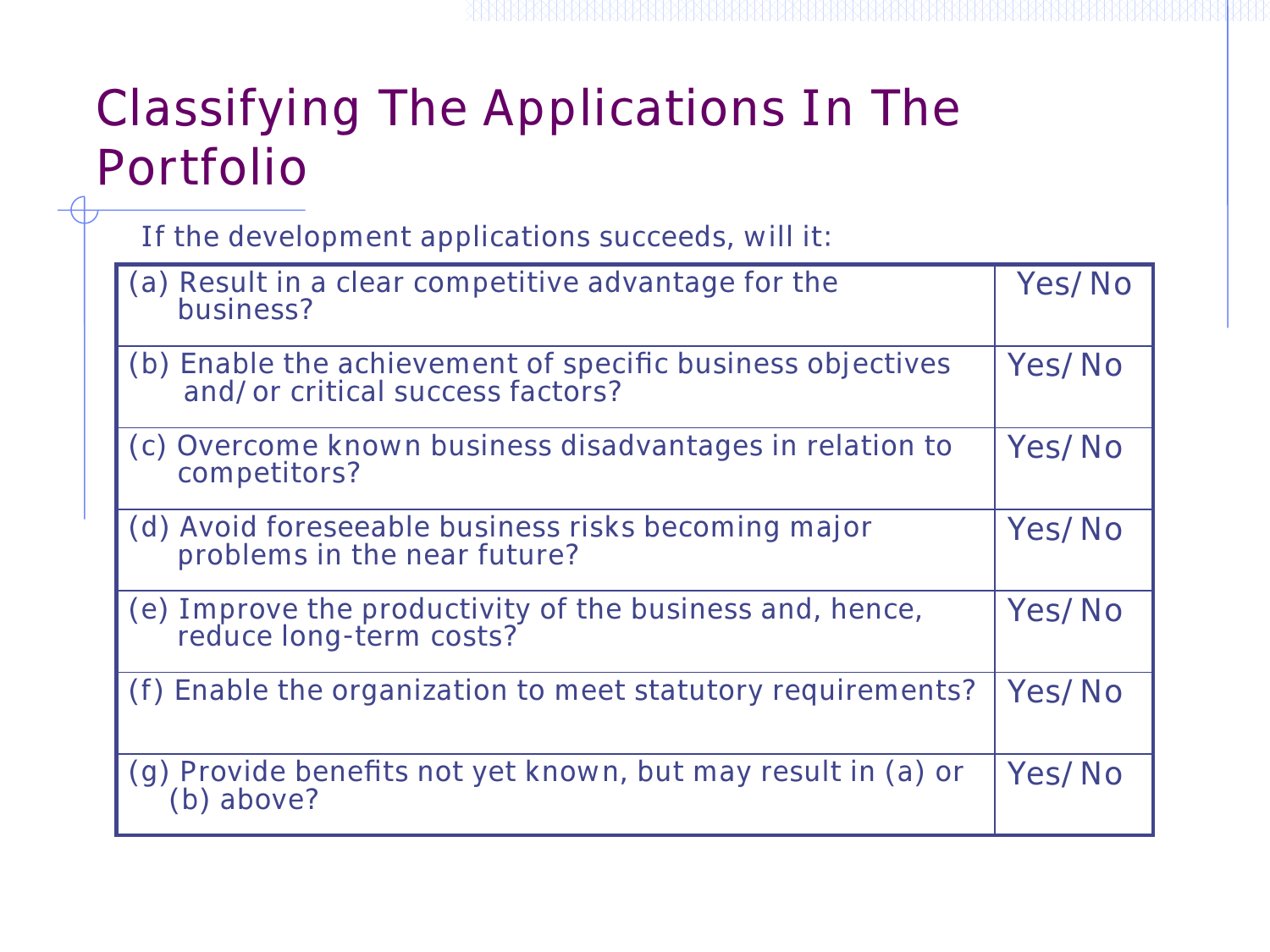

# Classifying The Applications In The Portfolio
If the development applications succeeds, will it:
| (a) Result in a clear competitive advantage for the business? | Yes/No |
| --- | --- |
| (b) Enable the achievement of specific business objectives and/or critical success factors? | Yes/No |
| (c) Overcome known business disadvantages in relation to competitors? | Yes/No |
| (d) Avoid foreseeable business risks becoming major problems in the near future? | Yes/No |
| (e) Improve the productivity of the business and, hence, reduce long-term costs? | Yes/No |
| (f) Enable the organization to meet statutory requirements? | Yes/No |
| (g) Provide benefits not yet known, but may result in (a) or (b) above? | Yes/No |